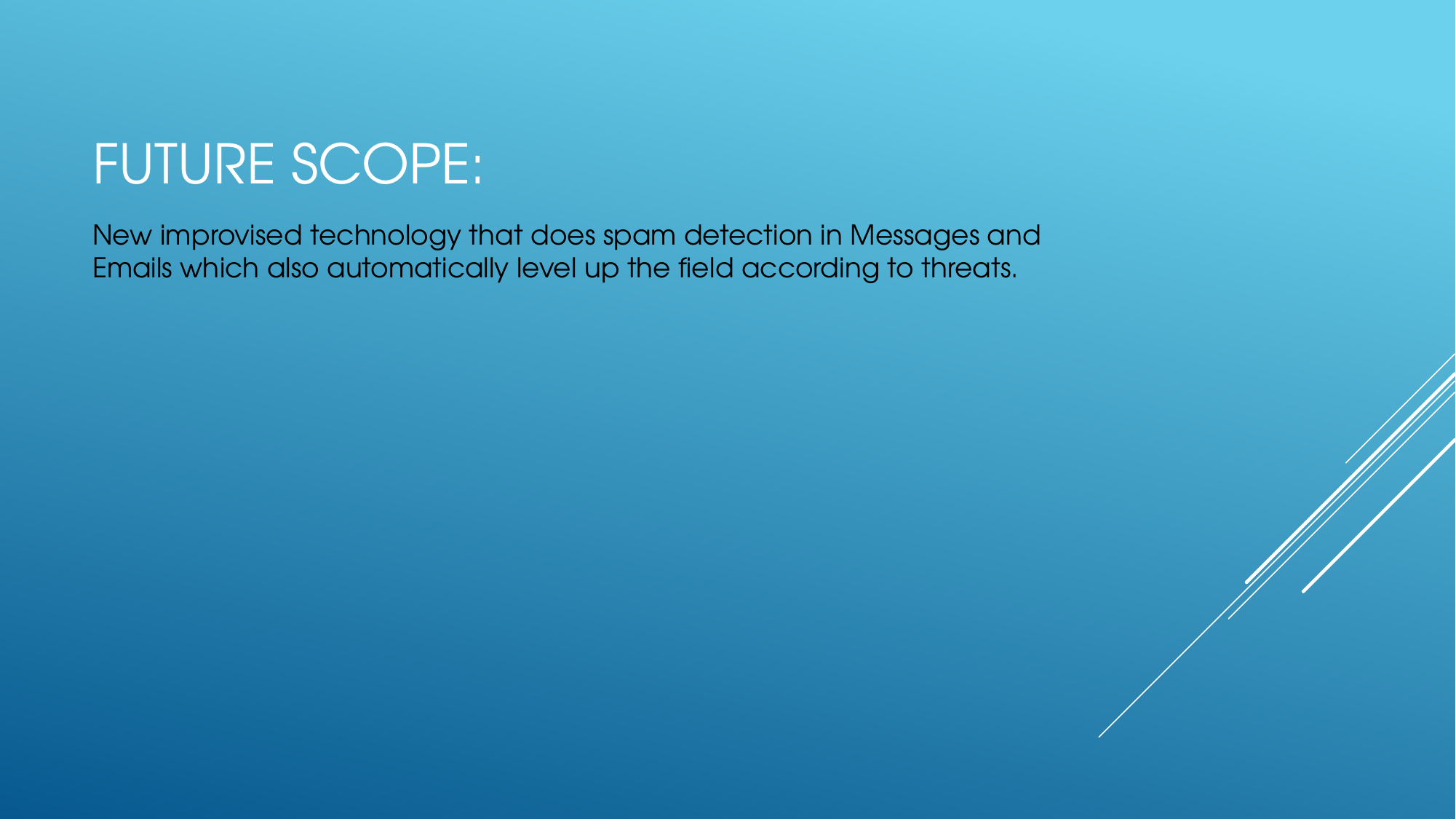

# Future Scope:
New improvised technology that does spam detection in Messages and Emails which also automatically level up the field according to threats.